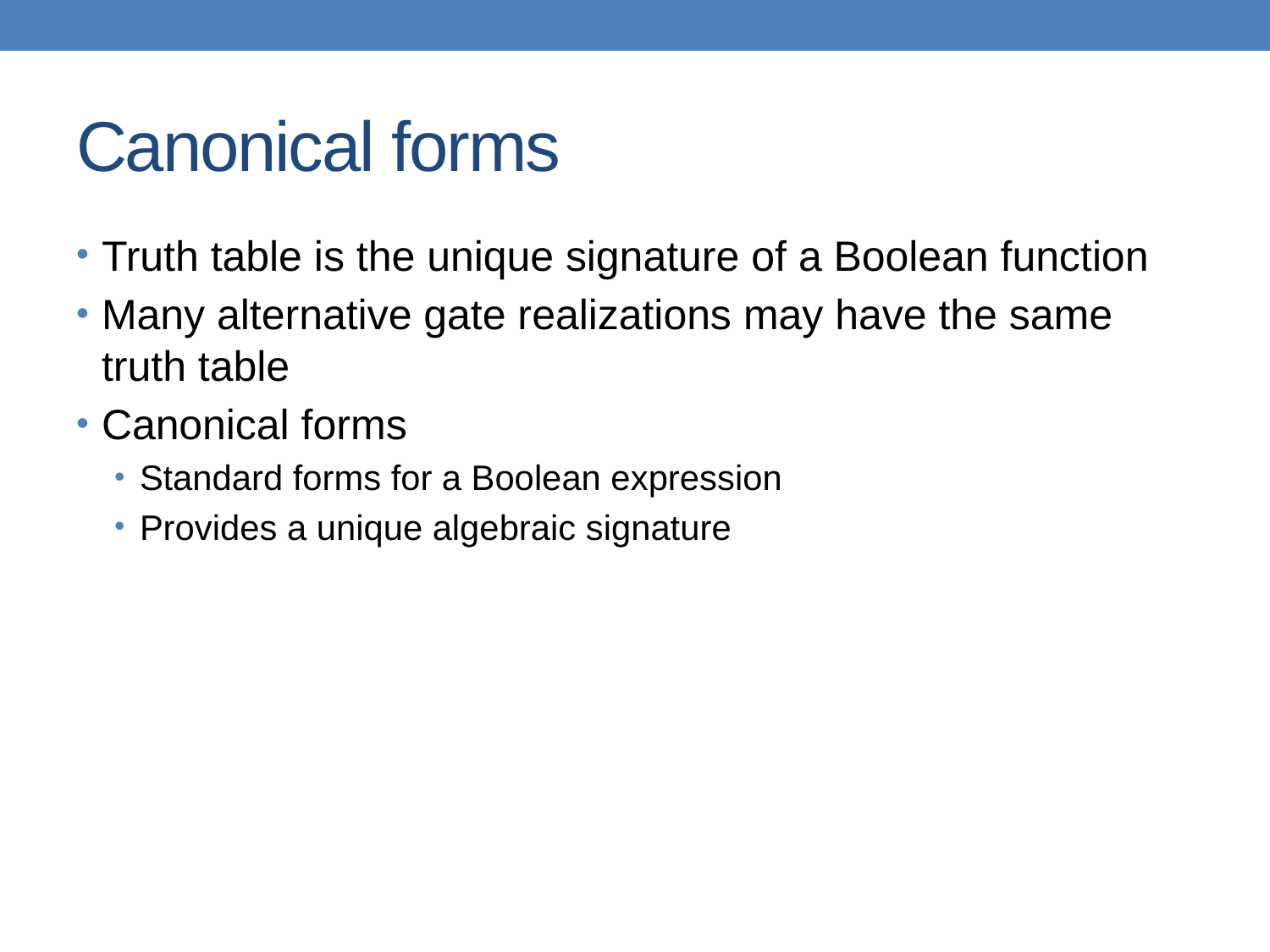

# Canonical forms
Truth table is the unique signature of a Boolean function
Many alternative gate realizations may have the same truth table
Canonical forms
Standard forms for a Boolean expression
Provides a unique algebraic signature